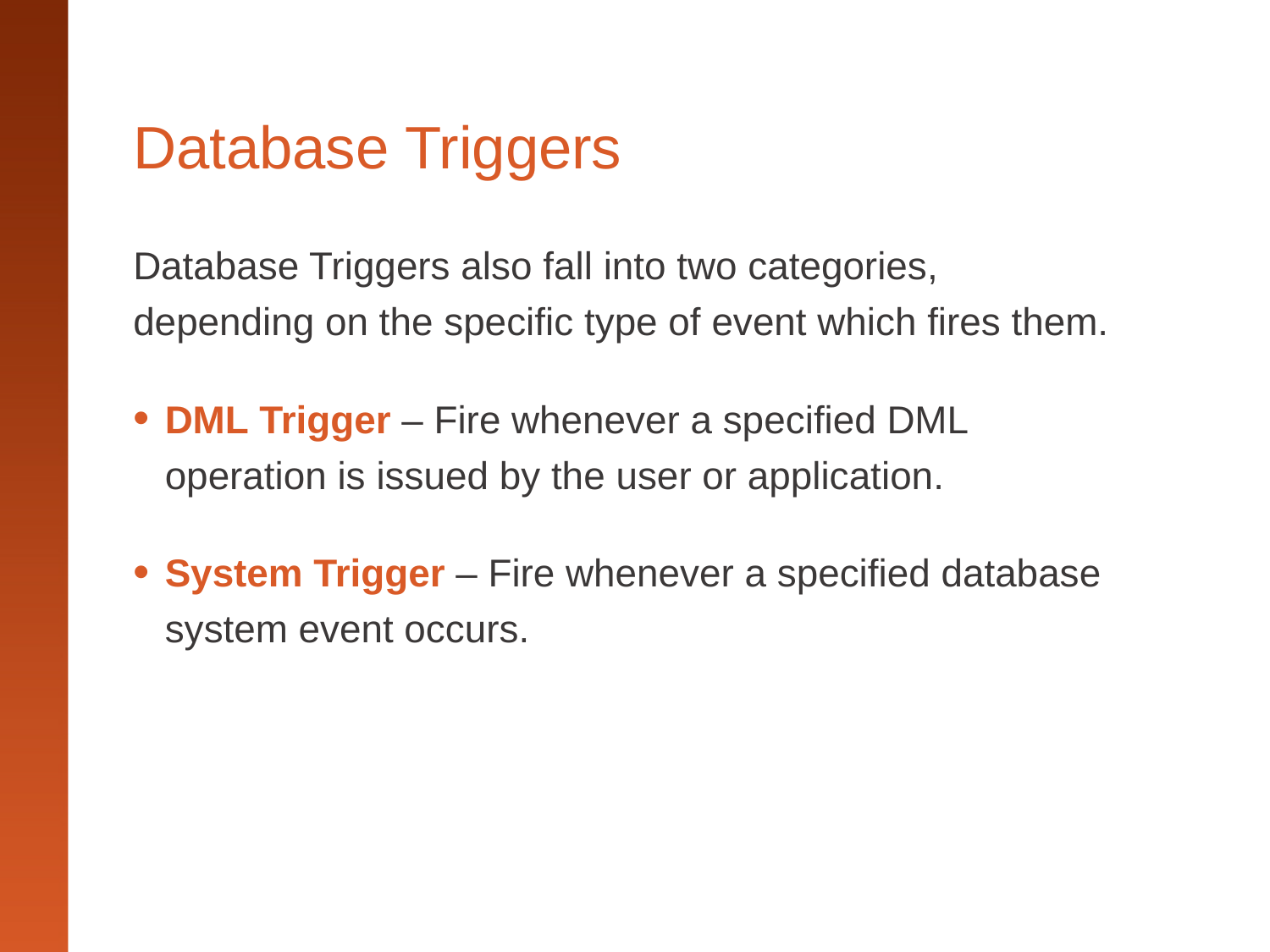

# Database Triggers
Database Triggers also fall into two categories, depending on the specific type of event which fires them.
DML Trigger – Fire whenever a specified DML operation is issued by the user or application.
System Trigger – Fire whenever a specified database system event occurs.